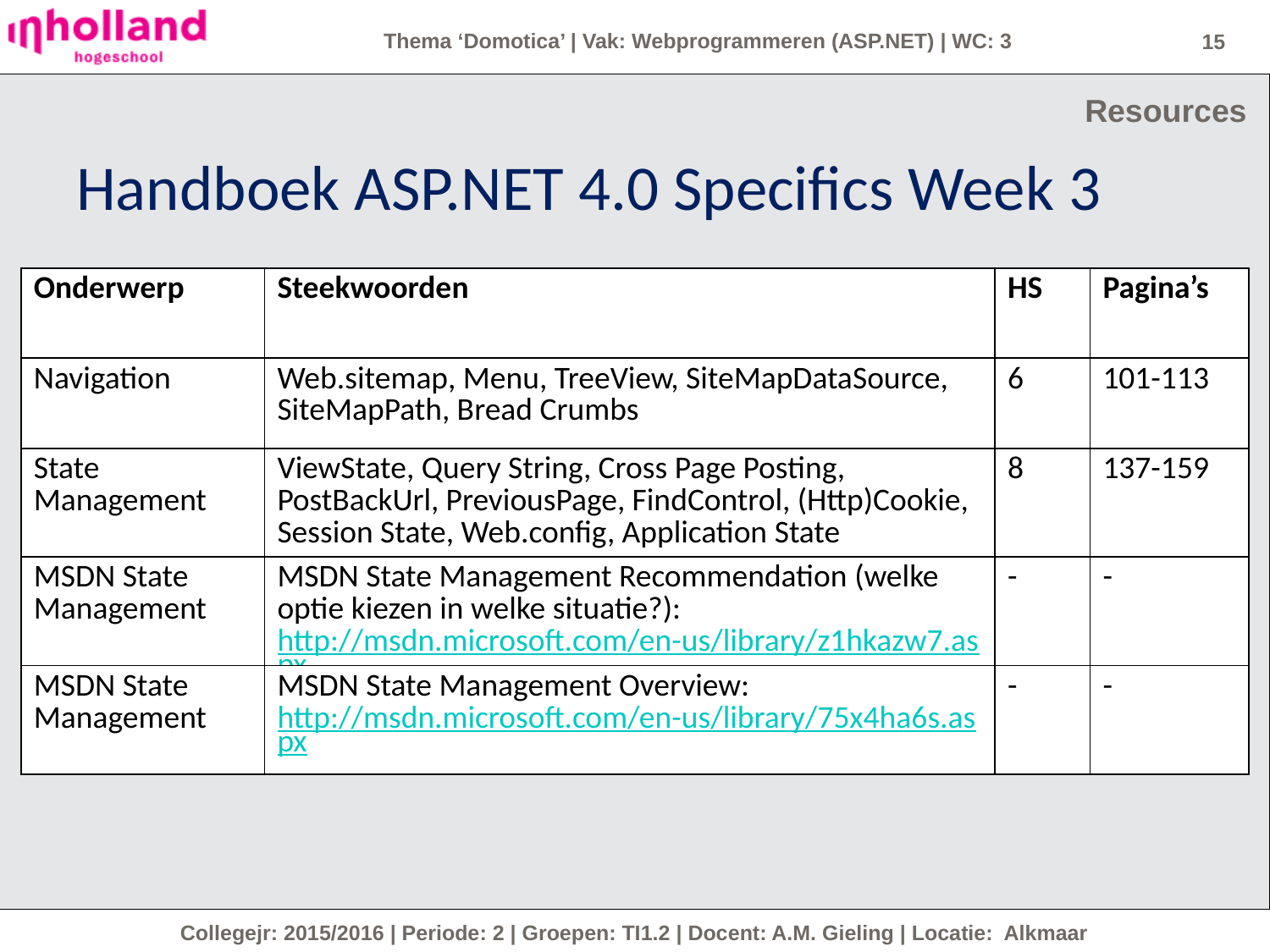

15
Resources
# Handboek ASP.NET 4.0 Specifics Week 3
| Onderwerp | Steekwoorden | HS | Pagina’s |
| --- | --- | --- | --- |
| Navigation | Web.sitemap, Menu, TreeView, SiteMapDataSource, SiteMapPath, Bread Crumbs | 6 | 101-113 |
| State Management | ViewState, Query String, Cross Page Posting, PostBackUrl, PreviousPage, FindControl, (Http)Cookie, Session State, Web.config, Application State | 8 | 137-159 |
| MSDN State Management | MSDN State Management Recommendation (welke optie kiezen in welke situatie?): http://msdn.microsoft.com/en-us/library/z1hkazw7.aspx | - | - |
| MSDN State Management | MSDN State Management Overview: http://msdn.microsoft.com/en-us/library/75x4ha6s.aspx | - | - |